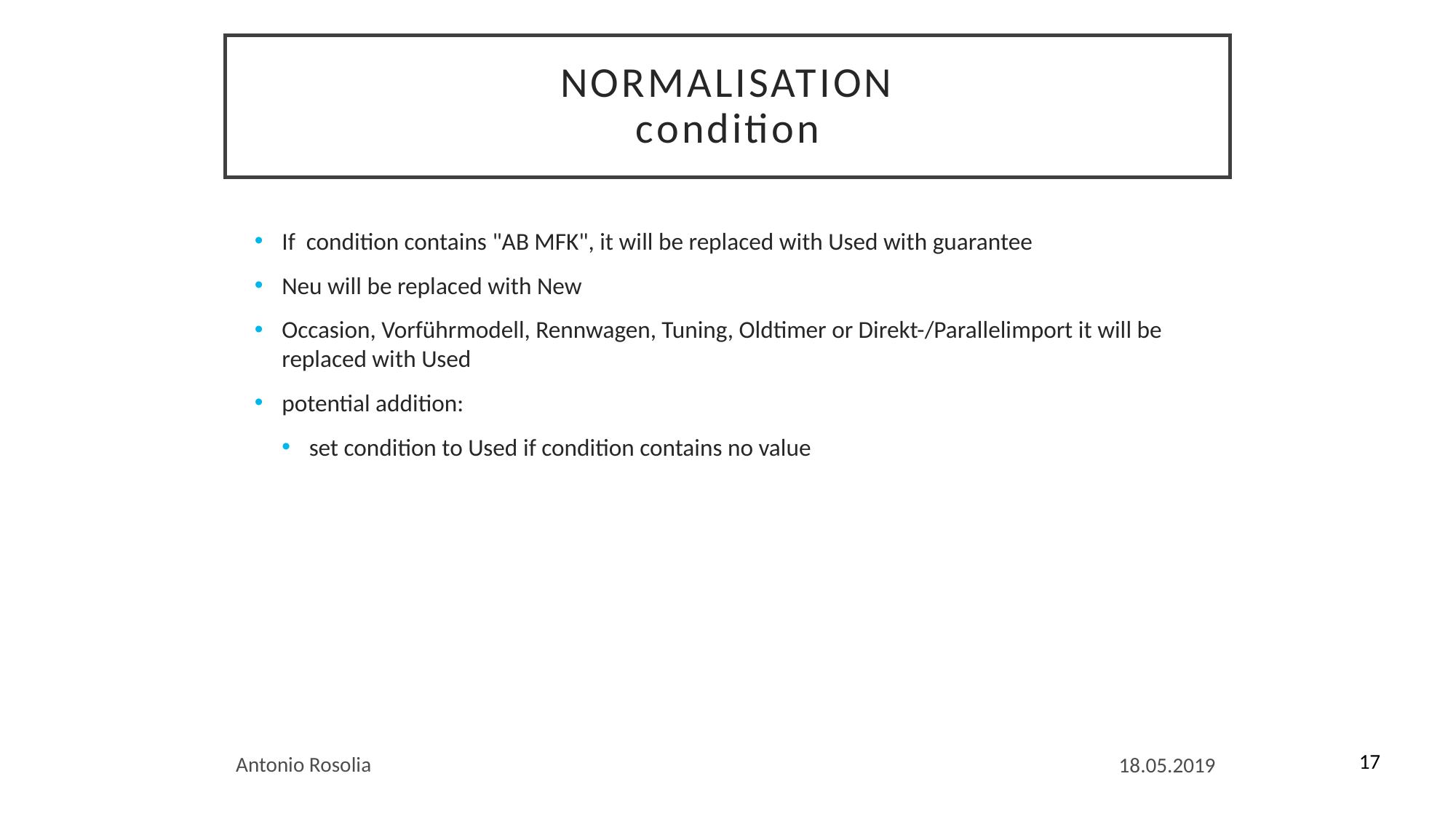

# Normalisation condition
If  condition contains "AB MFK", it will be replaced with Used with guarantee
Neu will be replaced with New
Occasion, Vorführmodell, Rennwagen, Tuning, Oldtimer or Direkt-/Parallelimport it will be replaced with Used
potential addition:
set condition to Used if condition contains no value

Antonio Rosolia
17
18.05.2019